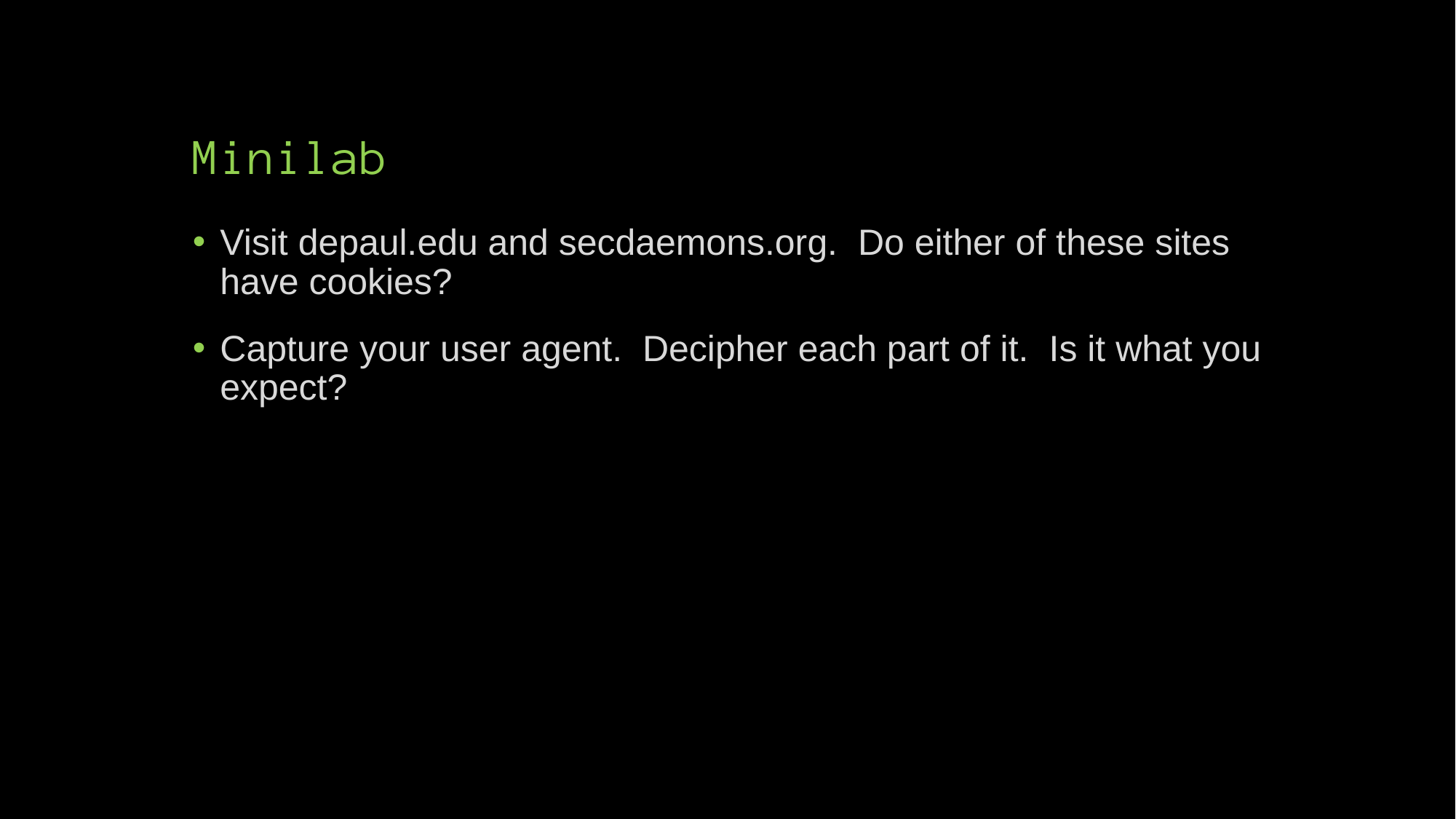

# Minilab
Visit depaul.edu and secdaemons.org.  Do either of these sites have cookies?
Capture your user agent.  Decipher each part of it.  Is it what you expect?